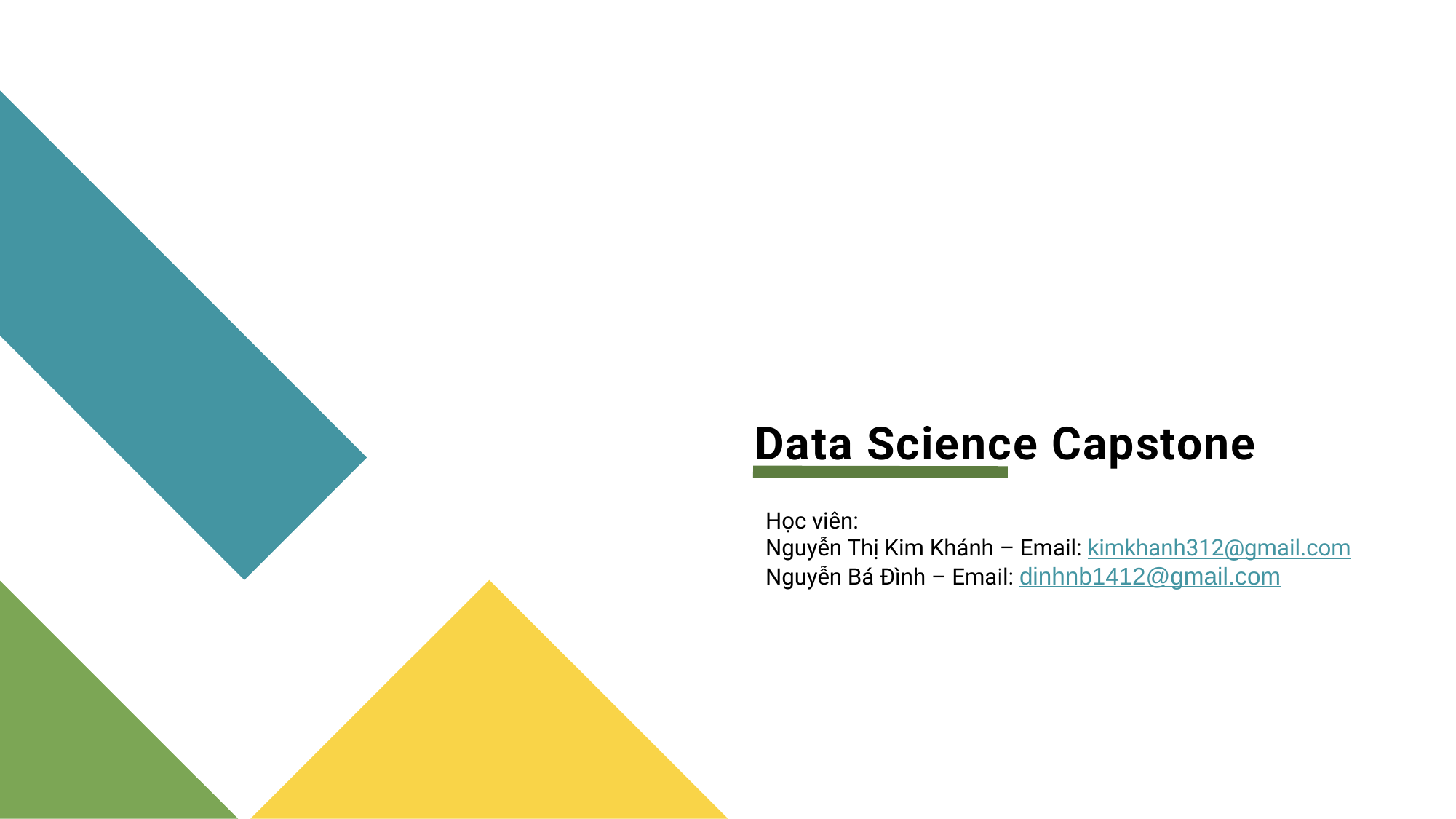

# Data Science Capstone
Học viên:
Nguyễn Thị Kim Khánh – Email: kimkhanh312@gmail.com
Nguyễn Bá Đình – Email: dinhnb1412@gmail.com